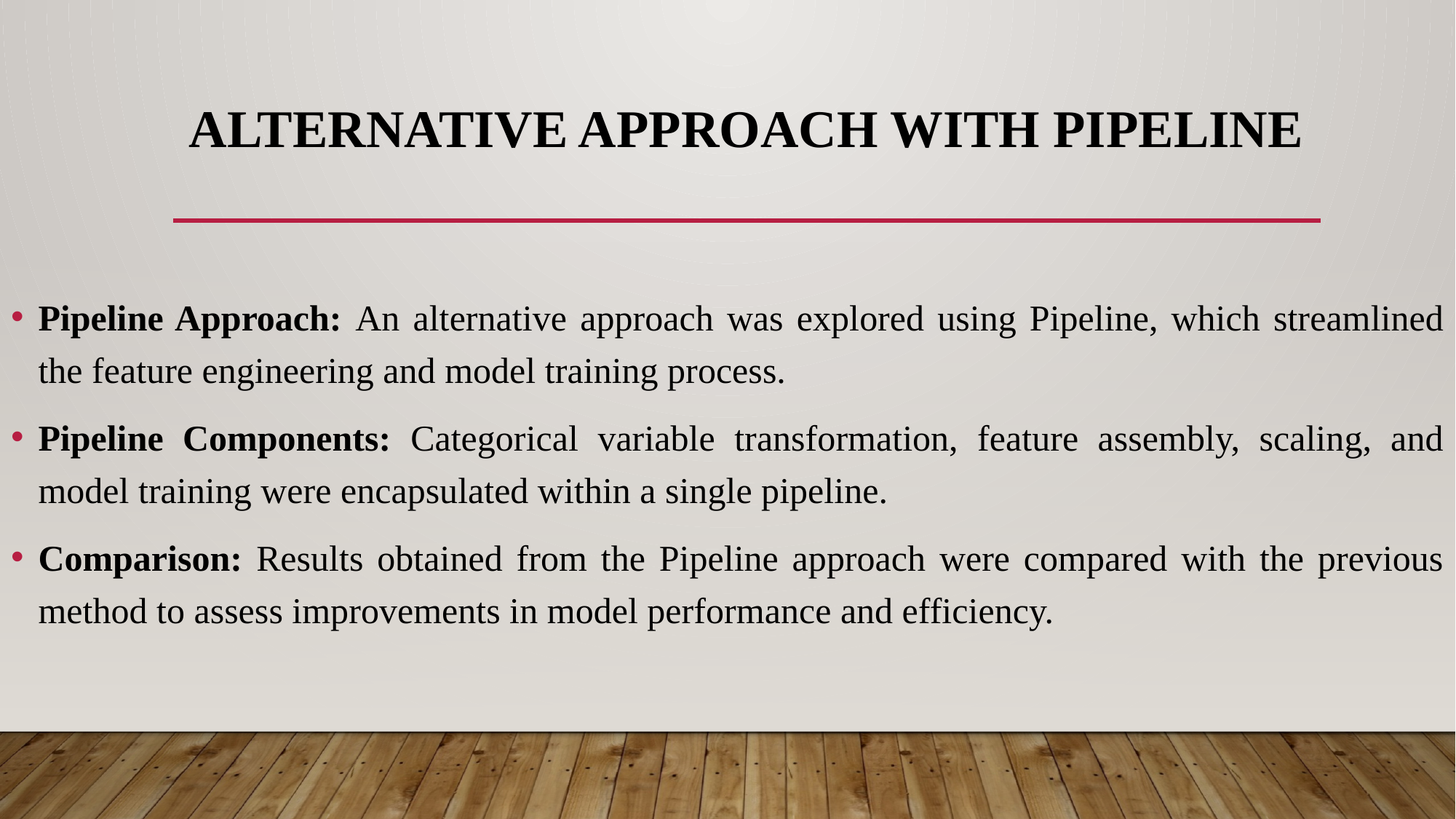

# ALTERNATIVE APPROACH WITH PIPELINE

Pipeline Approach: An alternative approach was explored using Pipeline, which streamlined the feature engineering and model training process.
Pipeline Components: Categorical variable transformation, feature assembly, scaling, and model training were encapsulated within a single pipeline.
Comparison: Results obtained from the Pipeline approach were compared with the previous method to assess improvements in model performance and efficiency.